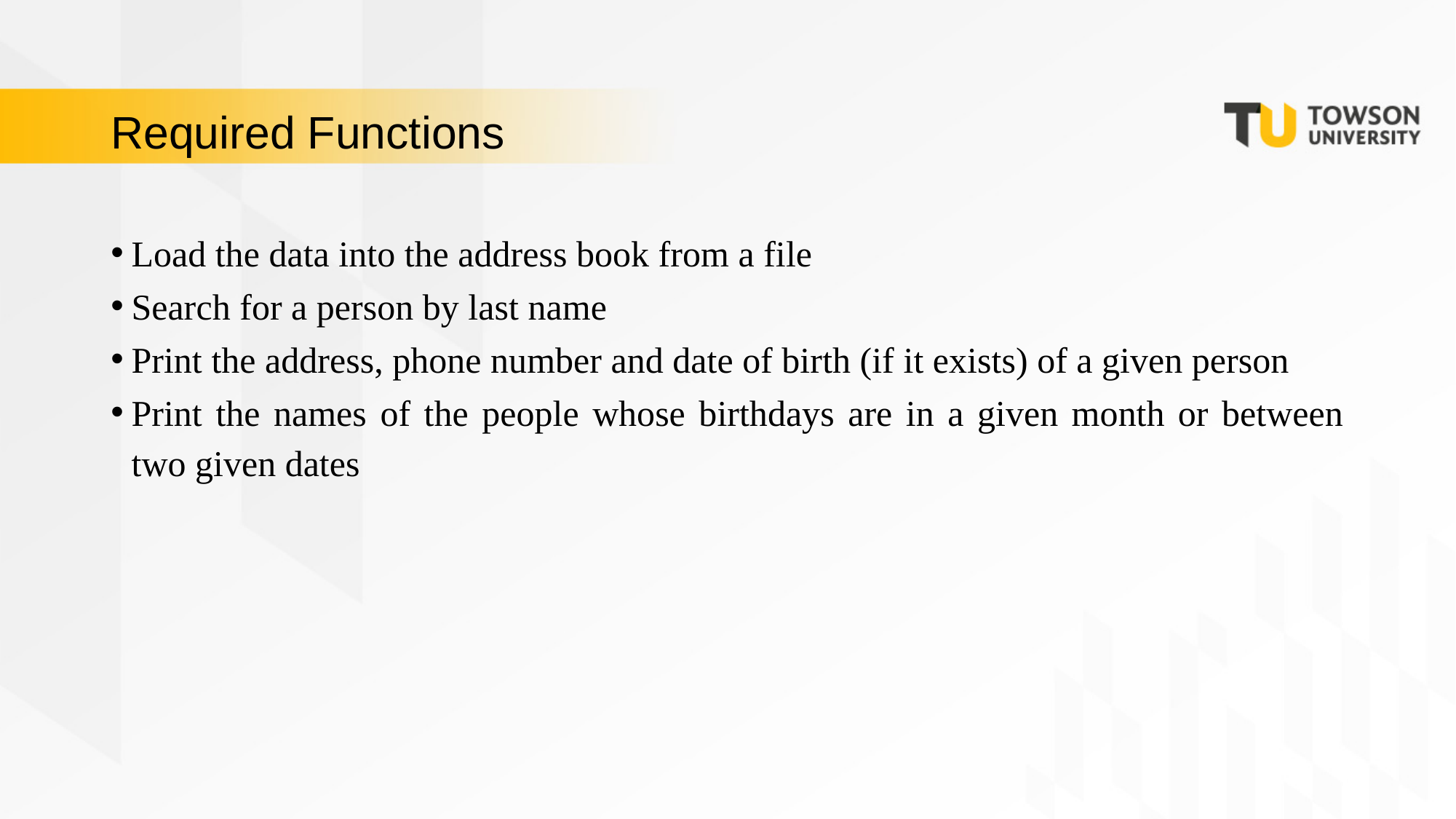

# Required Functions
Load the data into the address book from a file
Search for a person by last name
Print the address, phone number and date of birth (if it exists) of a given person
Print the names of the people whose birthdays are in a given month or between two given dates